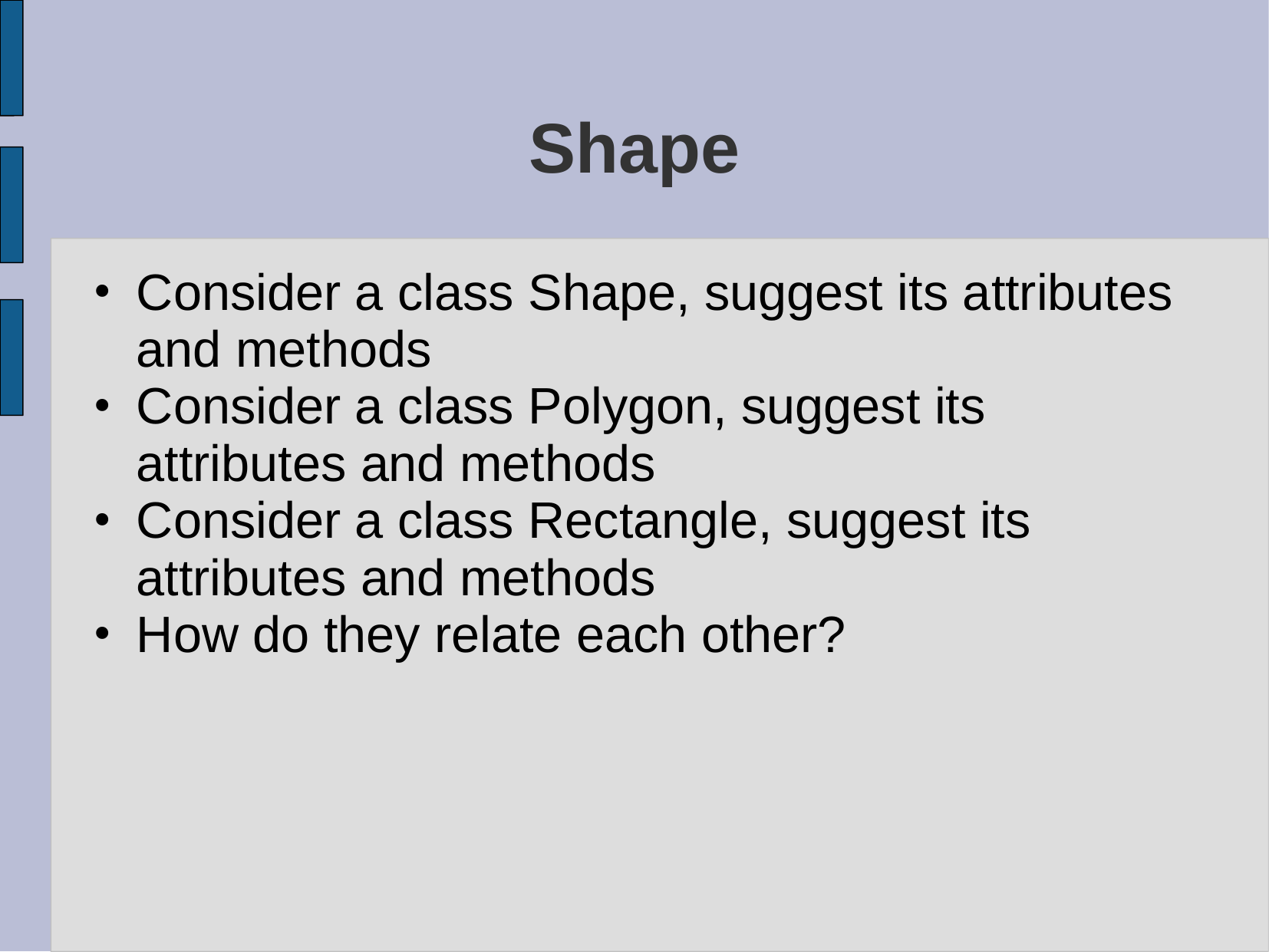

# Shape
Consider a class Shape, suggest its attributes and methods
Consider a class Polygon, suggest its attributes and methods
Consider a class Rectangle, suggest its attributes and methods
How do they relate each other?